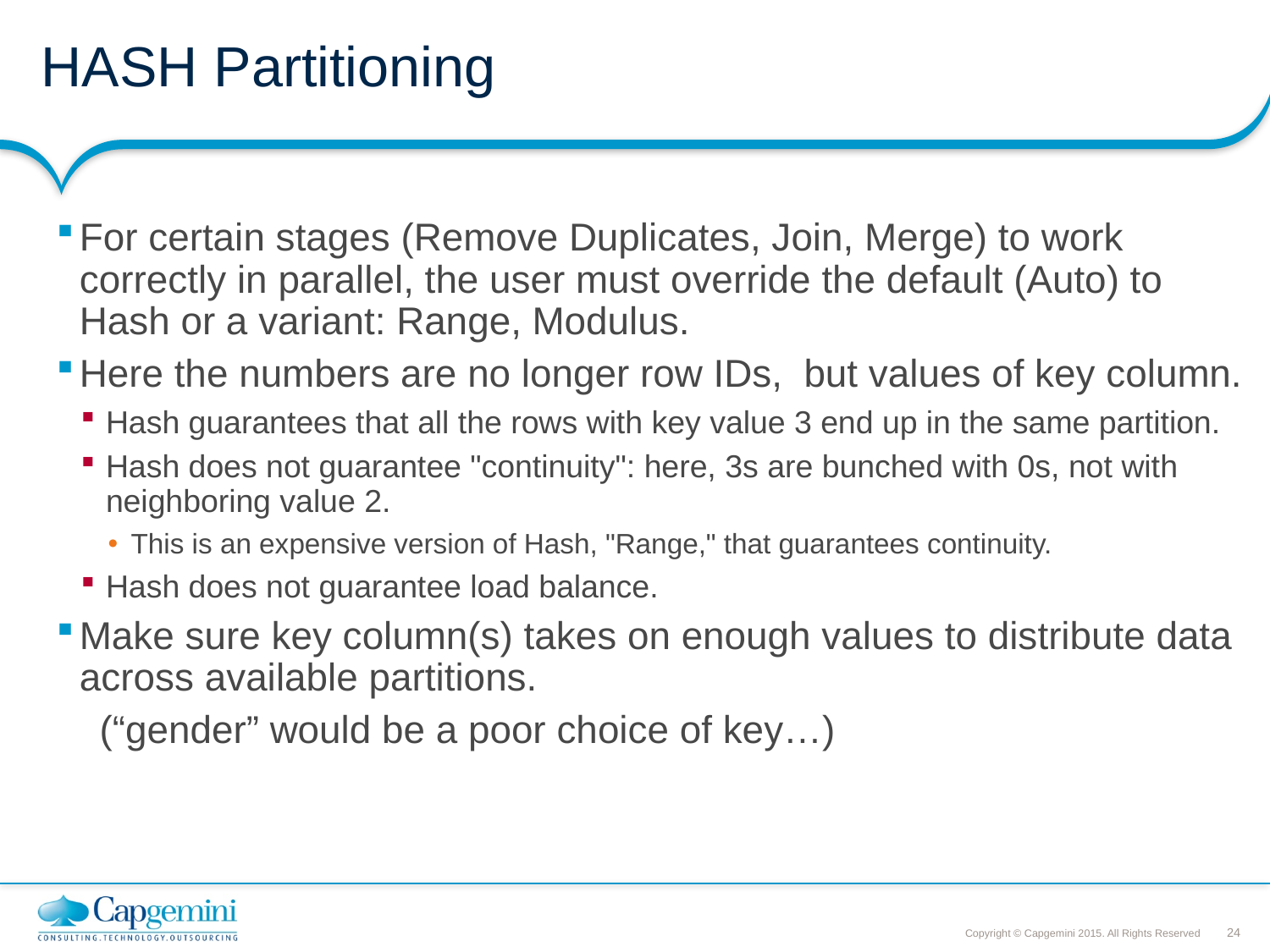

# HASH Partitioning
For certain stages (Remove Duplicates, Join, Merge) to work correctly in parallel, the user must override the default (Auto) to Hash or a variant: Range, Modulus.
Here the numbers are no longer row IDs,  but values of key column.
Hash guarantees that all the rows with key value 3 end up in the same partition.
Hash does not guarantee "continuity": here, 3s are bunched with 0s, not with neighboring value 2.
This is an expensive version of Hash, "Range," that guarantees continuity.
Hash does not guarantee load balance.
Make sure key column(s) takes on enough values to distribute data across available partitions.
    (“gender” would be a poor choice of key…)